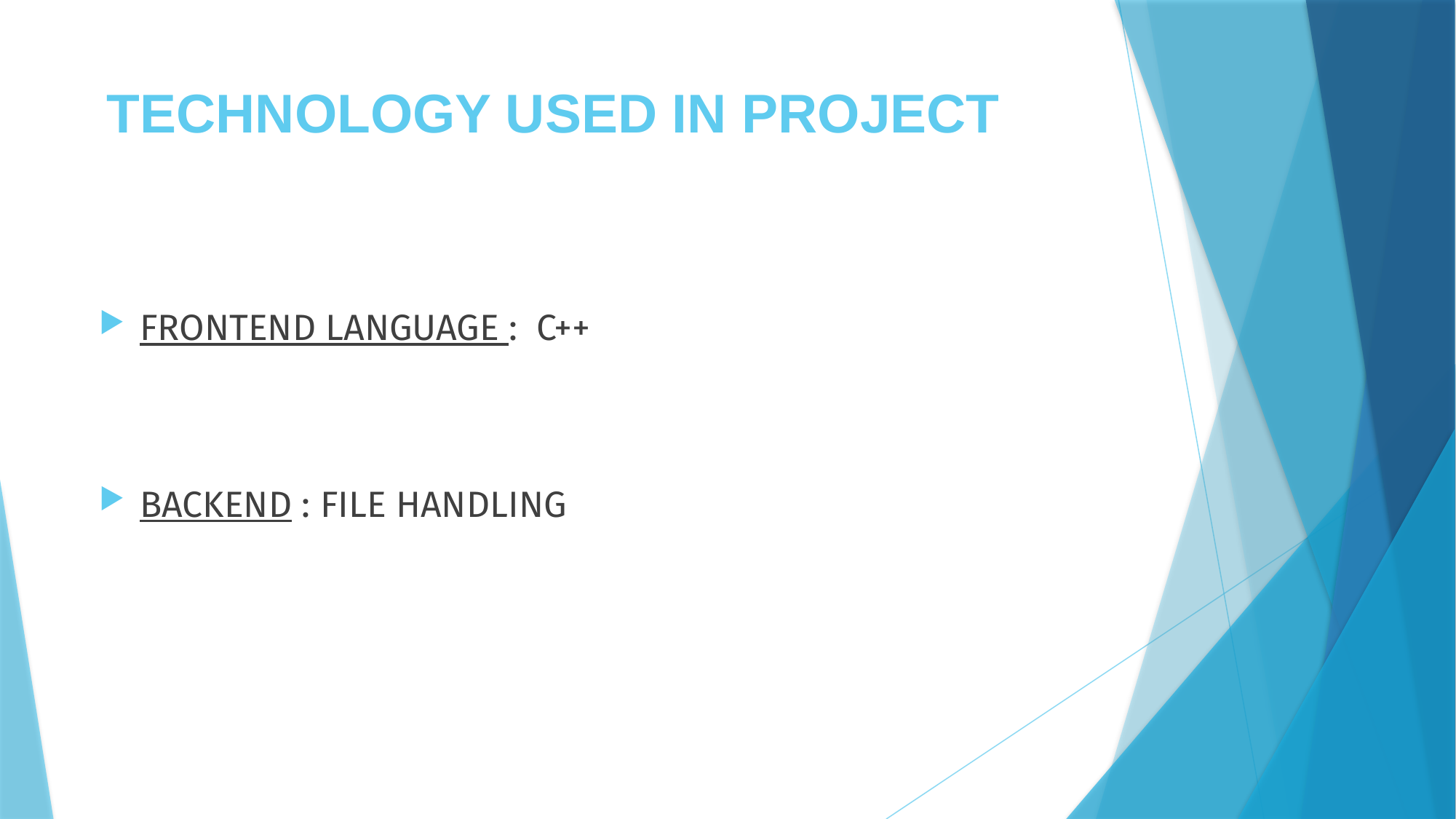

# TECHNOLOGY USED IN PROJECT
FRONTEND LANGUAGE :  C++

BACKEND : FILE HANDLING